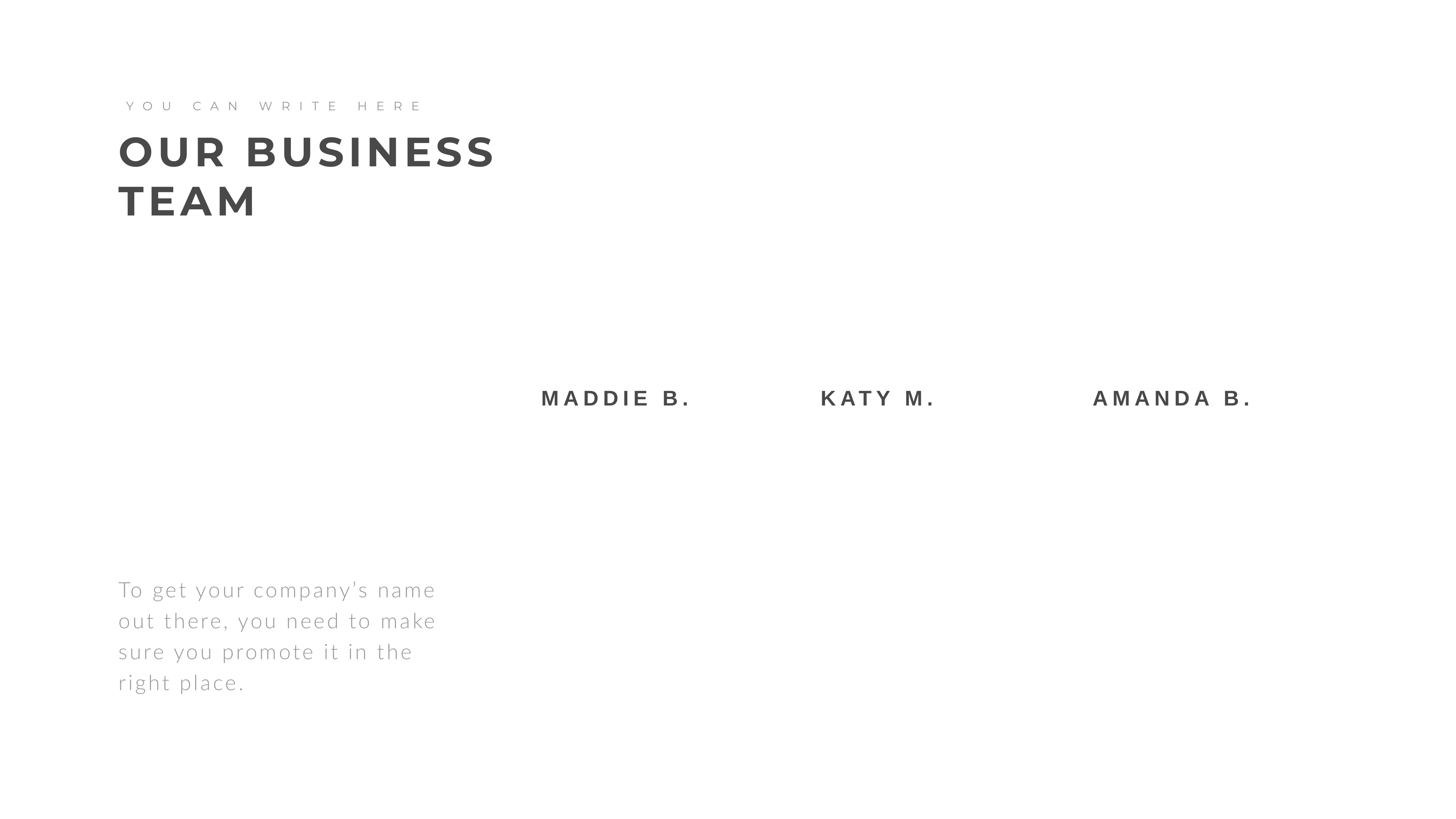

YOU CAN WRITE HERE
OUR BUSINESS TEAM
MADDIE B.
KATY M.
AMANDA B.

To get your company’s name out there, you need to make sure you promote it in the right place.